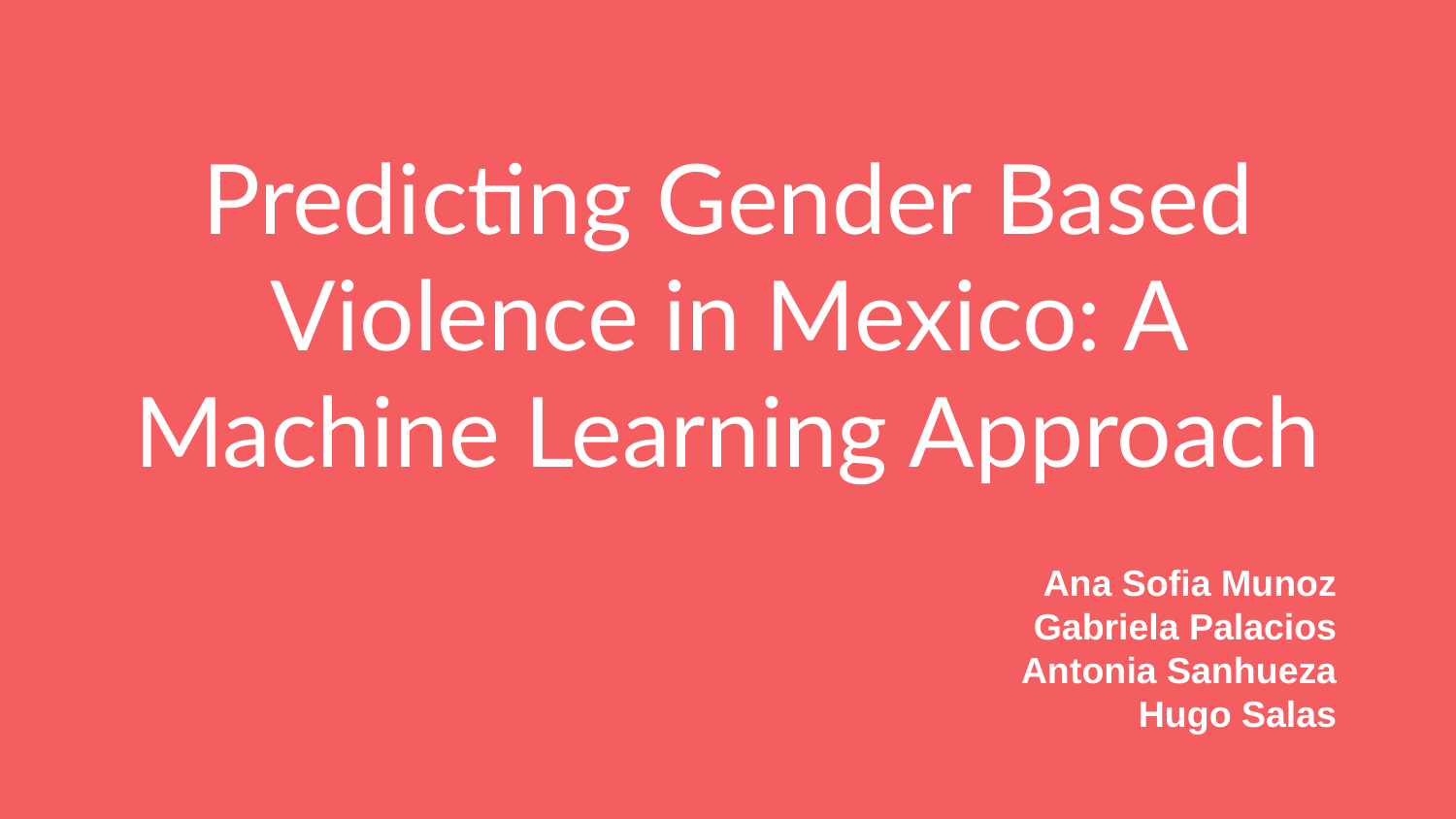

# Predicting Gender Based Violence in Mexico: A Machine Learning Approach

Ana Sofia Munoz
Gabriela Palacios
Antonia Sanhueza
Hugo Salas